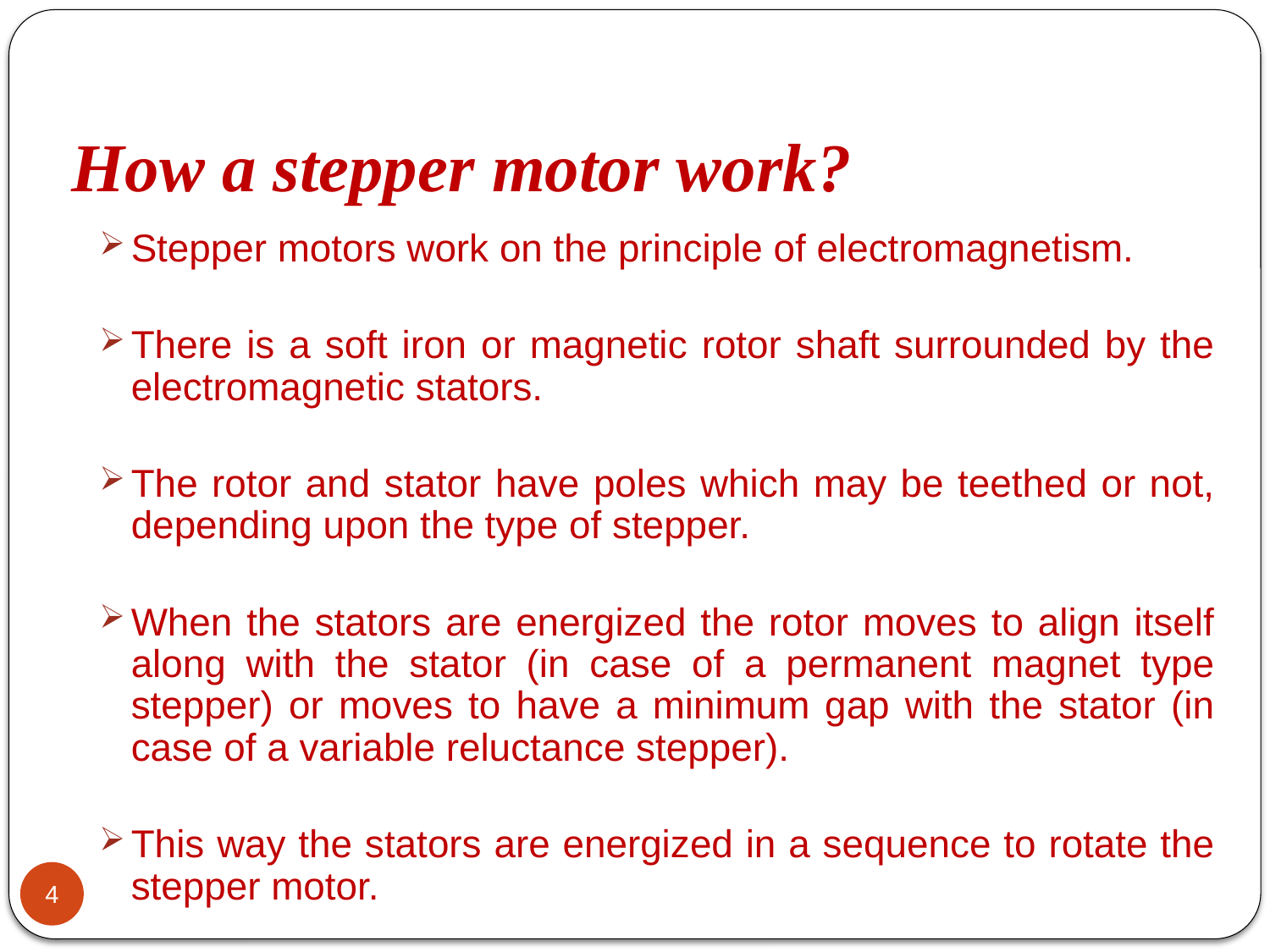

# How a stepper motor work?
Stepper motors work on the principle of electromagnetism.

There is a soft iron or magnetic rotor shaft surrounded by the electromagnetic stators.

The rotor and stator have poles which may be teethed or not, depending upon the type of stepper.

When the stators are energized the rotor moves to align itself along with the stator (in case of a permanent magnet type stepper) or moves to have a minimum gap with the stator (in case of a variable reluctance stepper).

This way the stators are energized in a sequence to rotate the stepper motor.
4